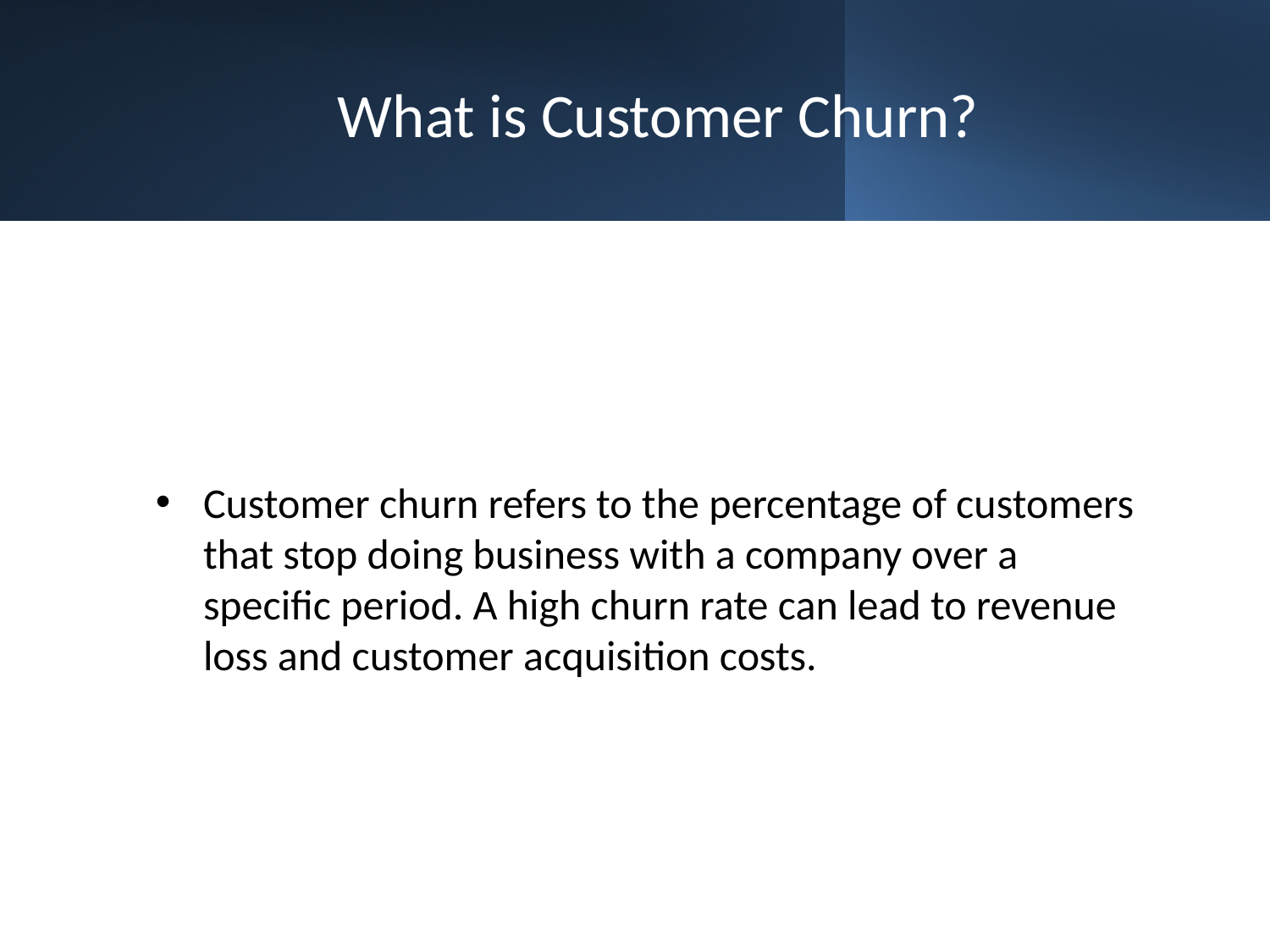

# What is Customer Churn?
Customer churn refers to the percentage of customers that stop doing business with a company over a specific period. A high churn rate can lead to revenue loss and customer acquisition costs.